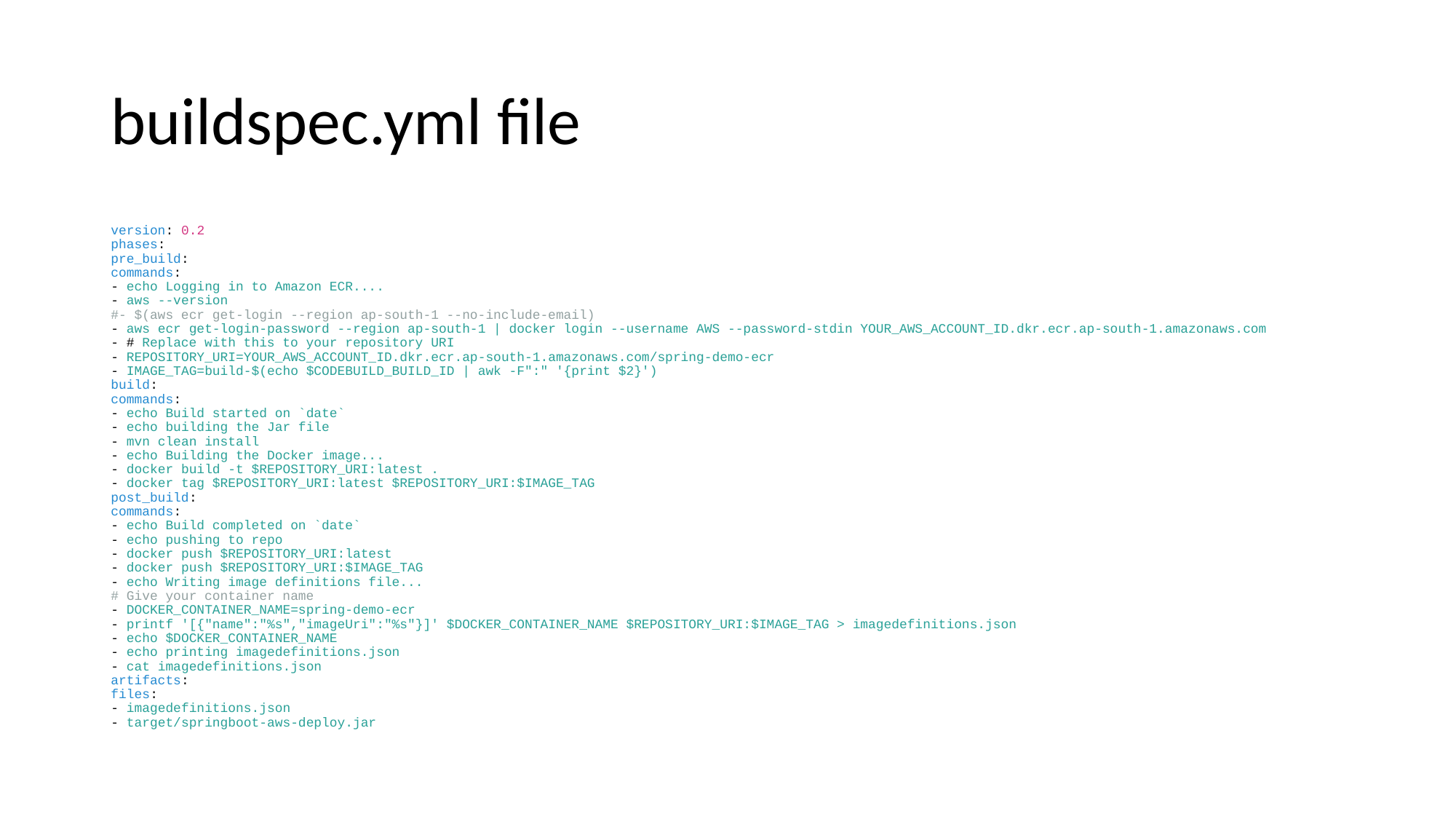

# buildspec.yml file
version: 0.2
phases:
pre_build:
commands:
- echo Logging in to Amazon ECR....
- aws --version
#- $(aws ecr get-login --region ap-south-1 --no-include-email)
- aws ecr get-login-password --region ap-south-1 | docker login --username AWS --password-stdin YOUR_AWS_ACCOUNT_ID.dkr.ecr.ap-south-1.amazonaws.com
- # Replace with this to your repository URI
- REPOSITORY_URI=YOUR_AWS_ACCOUNT_ID.dkr.ecr.ap-south-1.amazonaws.com/spring-demo-ecr
- IMAGE_TAG=build-$(echo $CODEBUILD_BUILD_ID | awk -F":" '{print $2}')
build:
commands:
- echo Build started on `date`
- echo building the Jar file
- mvn clean install
- echo Building the Docker image...
- docker build -t $REPOSITORY_URI:latest .
- docker tag $REPOSITORY_URI:latest $REPOSITORY_URI:$IMAGE_TAG
post_build:
commands:
- echo Build completed on `date`
- echo pushing to repo
- docker push $REPOSITORY_URI:latest
- docker push $REPOSITORY_URI:$IMAGE_TAG
- echo Writing image definitions file...
# Give your container name
- DOCKER_CONTAINER_NAME=spring-demo-ecr
- printf '[{"name":"%s","imageUri":"%s"}]' $DOCKER_CONTAINER_NAME $REPOSITORY_URI:$IMAGE_TAG > imagedefinitions.json
- echo $DOCKER_CONTAINER_NAME
- echo printing imagedefinitions.json
- cat imagedefinitions.json
artifacts:
files:
- imagedefinitions.json
- target/springboot-aws-deploy.jar